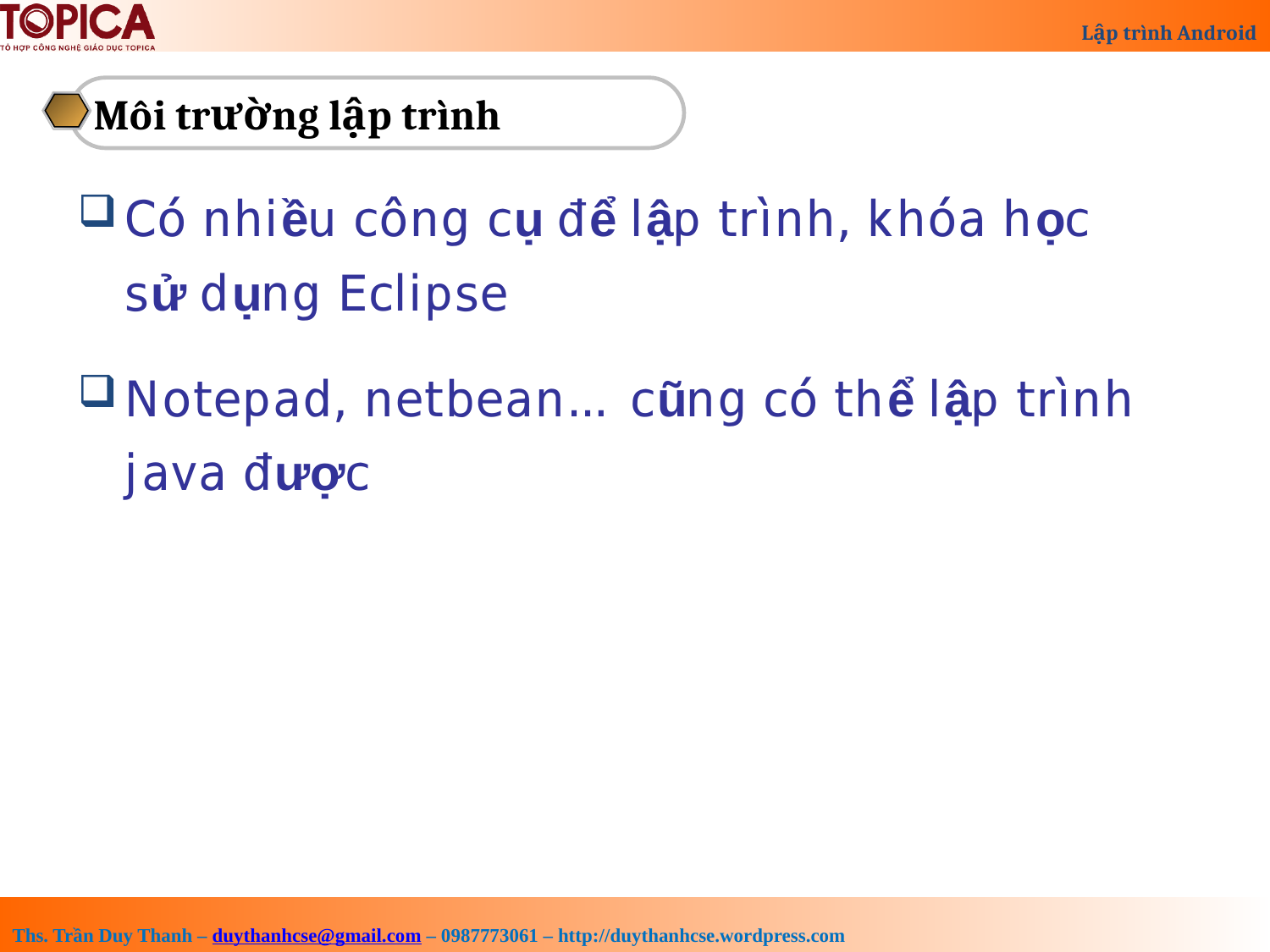

Môi trường lập trình

Có nhiều công cụ để lập trình, khóa học sử dụng Eclipse
Notepad, netbean… cũng có thể lập trình java được